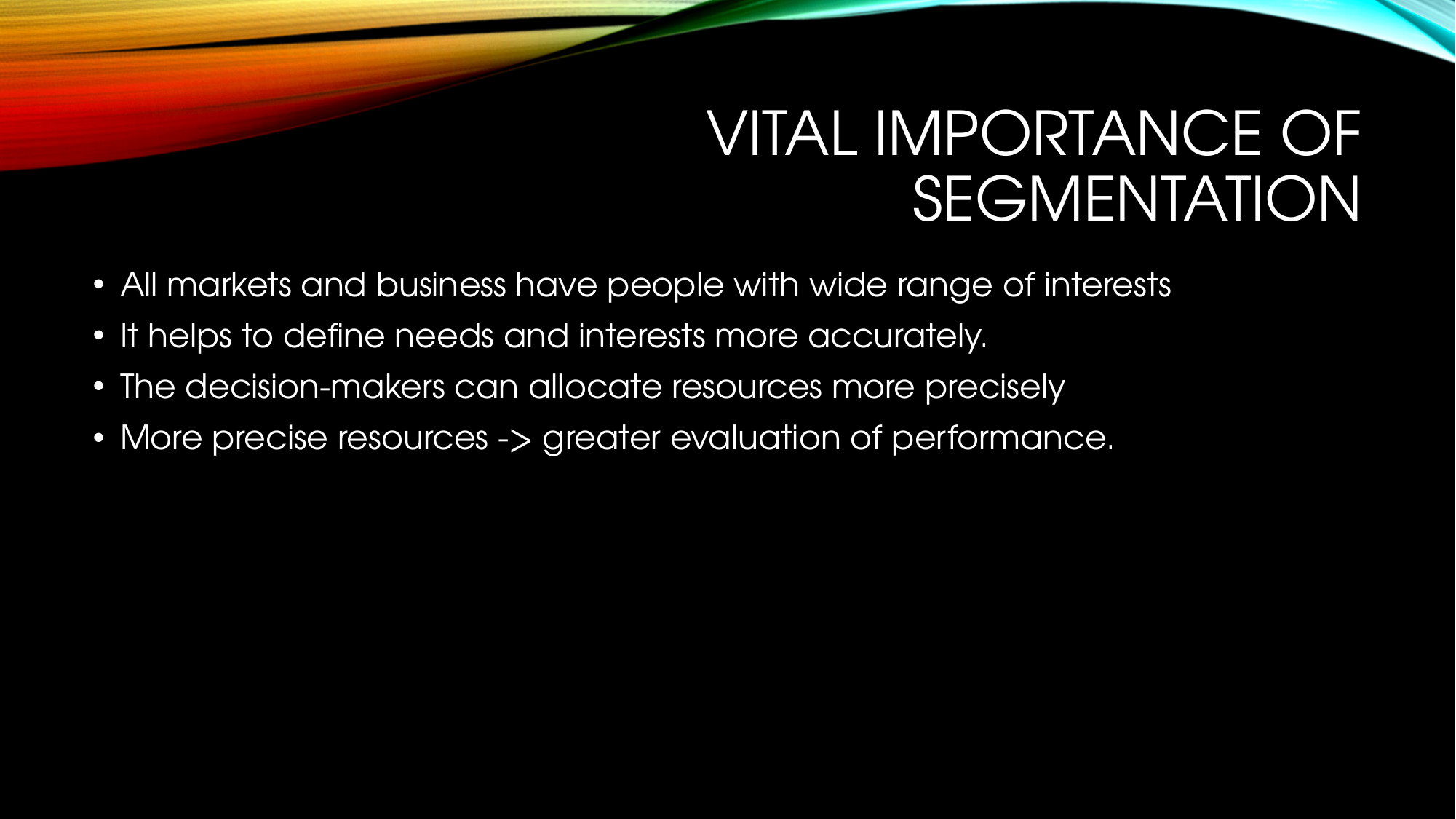

# Vital importance of segmentation
All markets and business have people with wide range of interests
It helps to define needs and interests more accurately.
The decision-makers can allocate resources more precisely
More precise resources -> greater evaluation of performance.